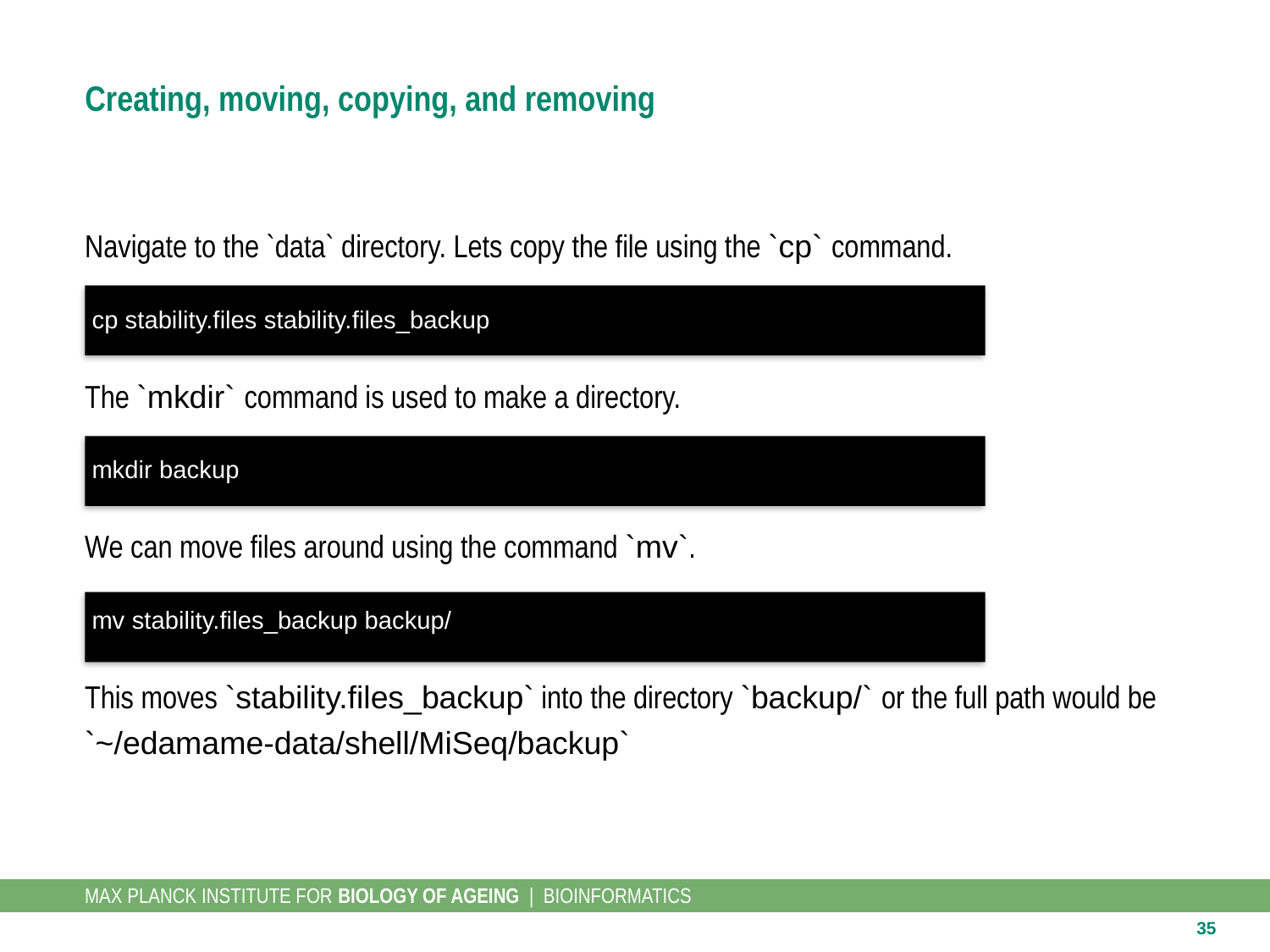

# Creating, moving, copying, and removing
Navigate to the `data` directory. Lets copy the file using the `cp` command.

 cp stability.files stability.files_backup

The `mkdir` command is used to make a directory.

 mkdir backup

We can move files around using the command `mv`.

 mv stability.files_backup backup/

This moves `stability.files_backup` into the directory `backup/` or the full path would be `~/edamame-data/shell/MiSeq/backup`

35